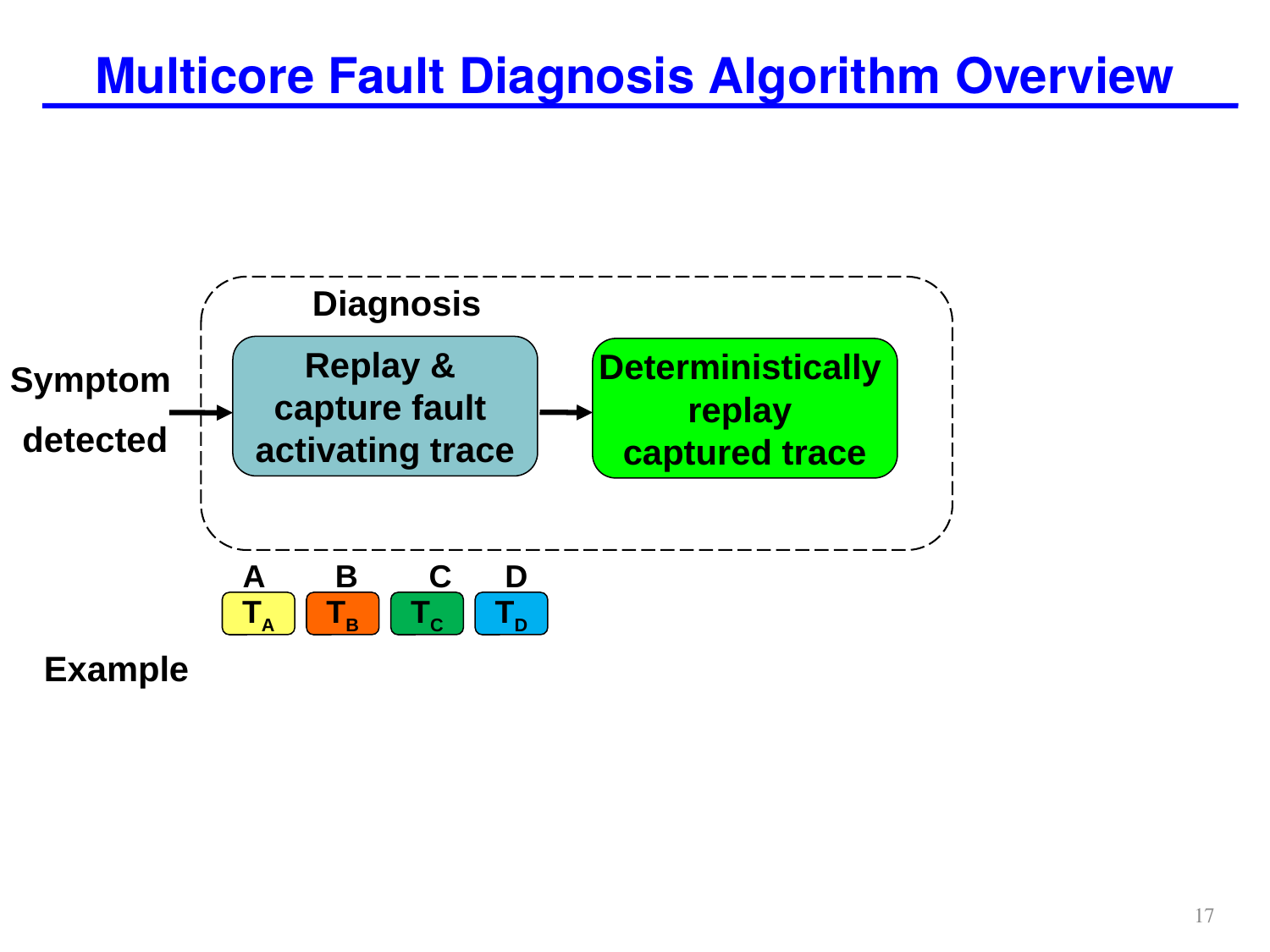

# Multicore Fault Diagnosis Algorithm Overview
Diagnosis

Symptom
detected
Replay &
capture fault
activating trace
Deterministically
replay
captured trace
A        B        C      D
TA
TB
TC
TD
Example
17